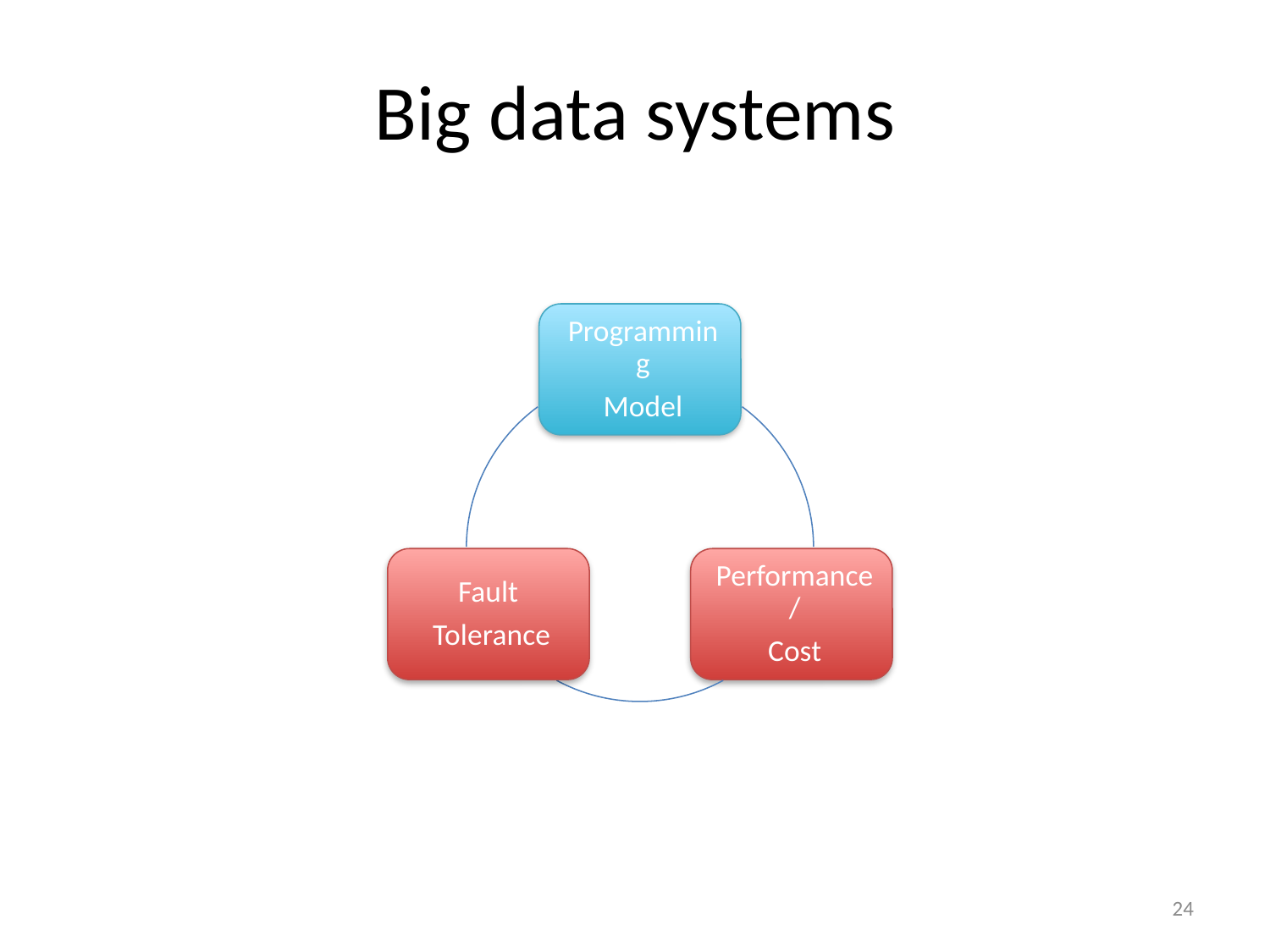

# Big data systems
Programming
Model
Performance/
Cost
Fault
Tolerance
24